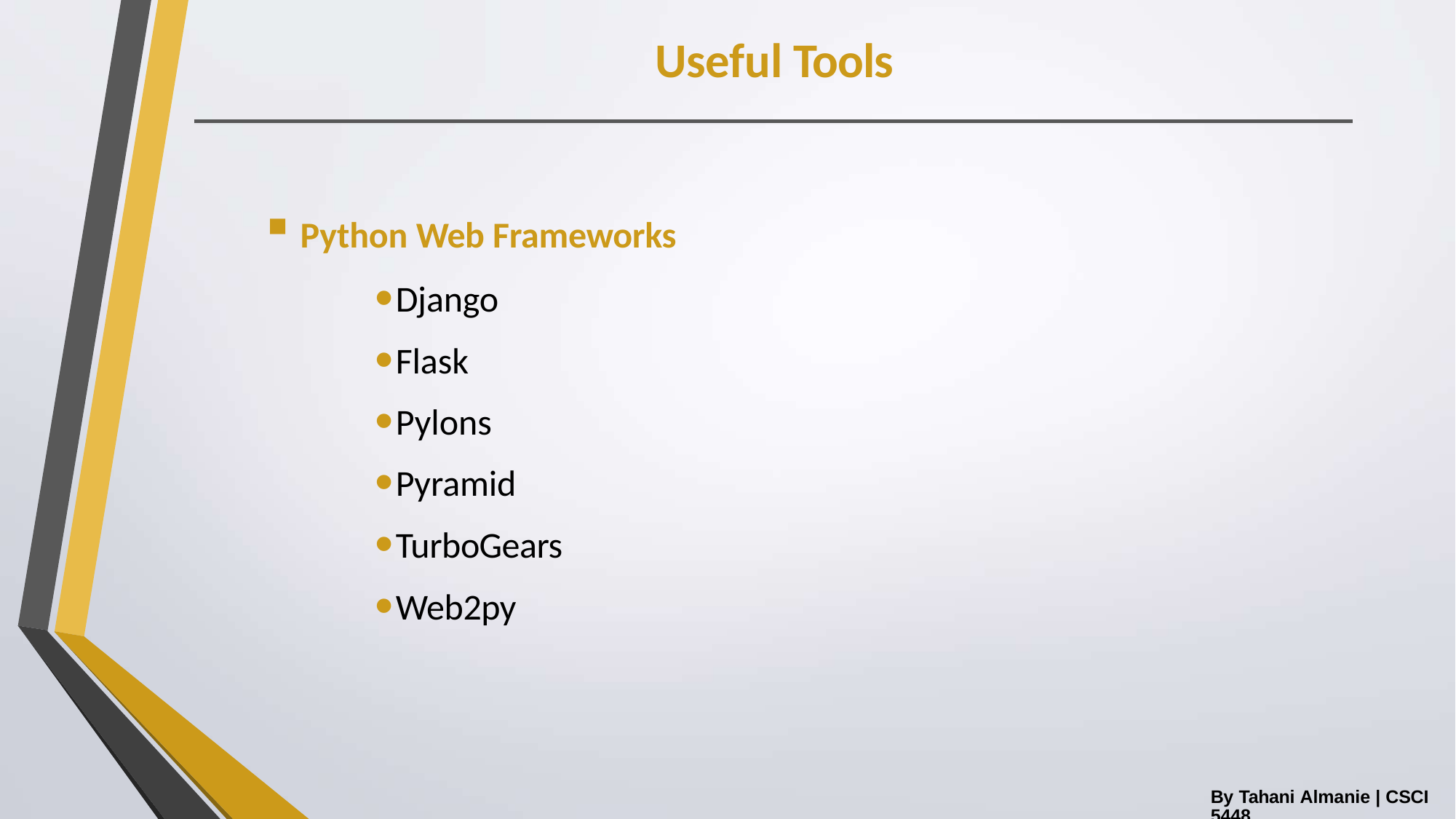

# Useful Tools

Python Web Frameworks
Django
Flask
Pylons
Pyramid
TurboGears
Web2py

By Tahani Almanie | CSCI 5448